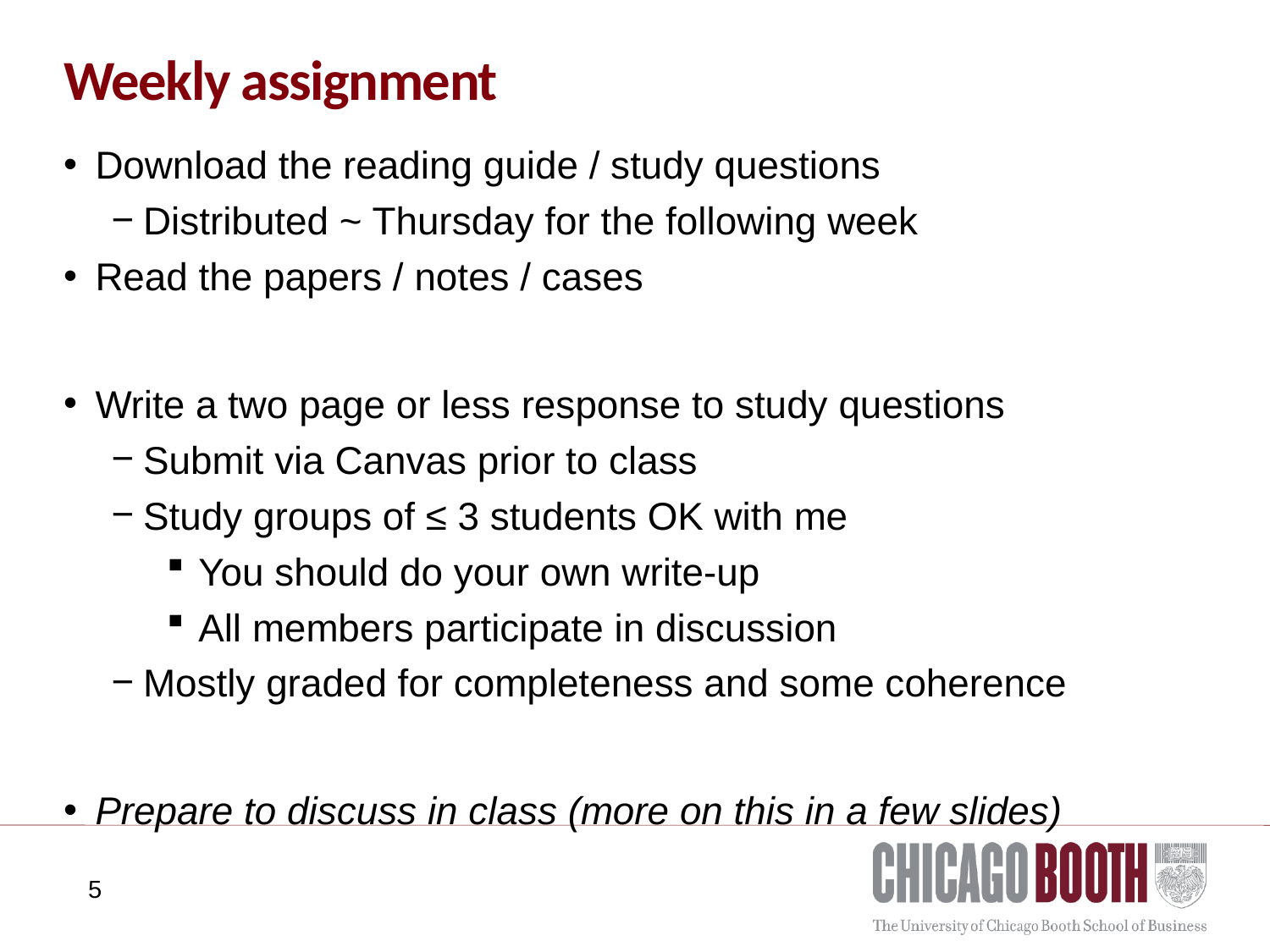

# Weekly assignment
Download the reading guide / study questions
Distributed ~ Thursday for the following week
Read the papers / notes / cases

Write a two page or less response to study questions
Submit via Canvas prior to class
Study groups of ≤ 3 students OK with me
You should do your own write-up
All members participate in discussion
Mostly graded for completeness and some coherence

Prepare to discuss in class (more on this in a few slides)